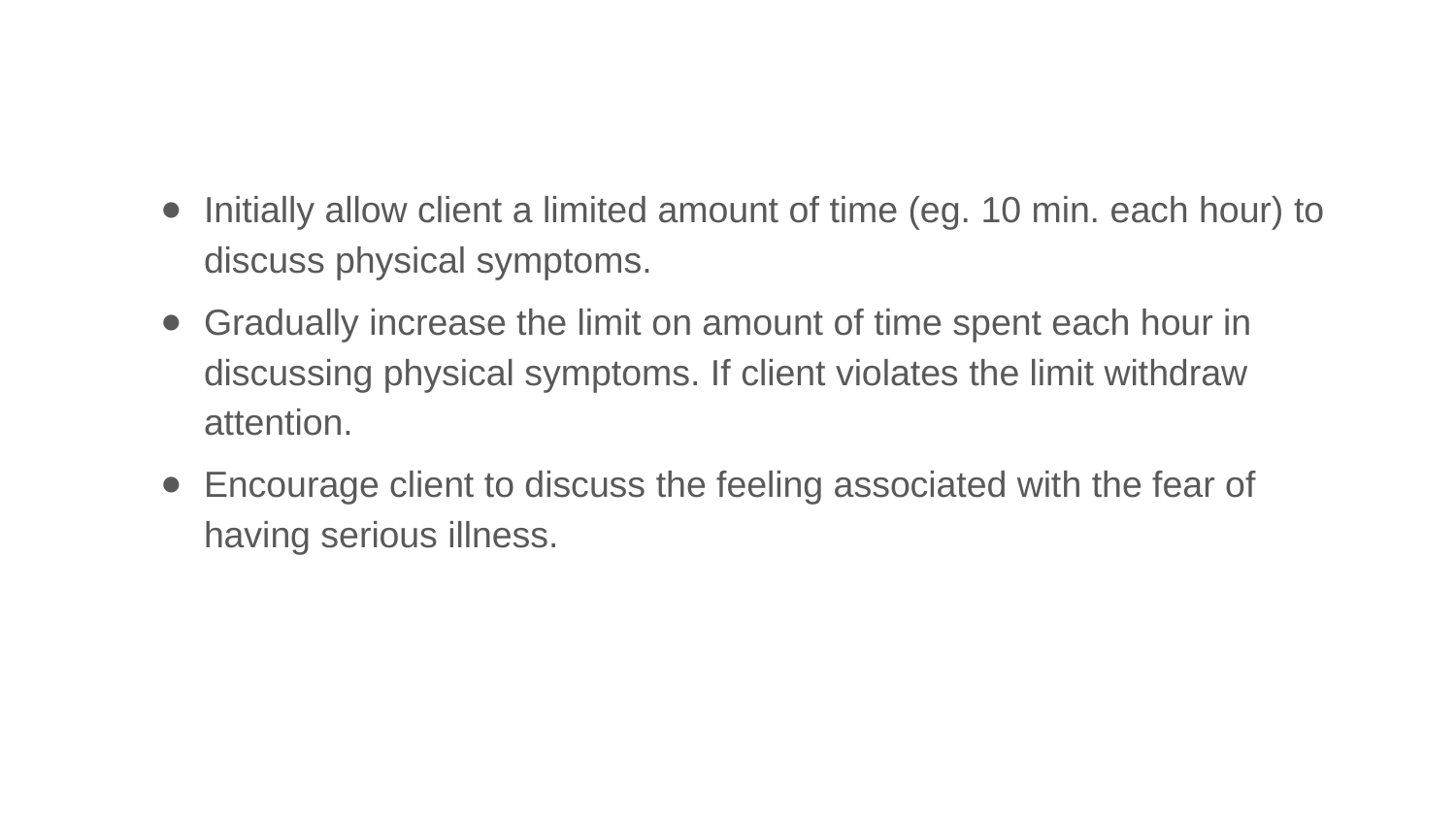

#
Initially allow client a limited amount of time (eg. 10 min. each hour) to discuss physical symptoms.
Gradually increase the limit on amount of time spent each hour in discussing physical symptoms. If client violates the limit withdraw attention.
Encourage client to discuss the feeling associated with the fear of having serious illness.